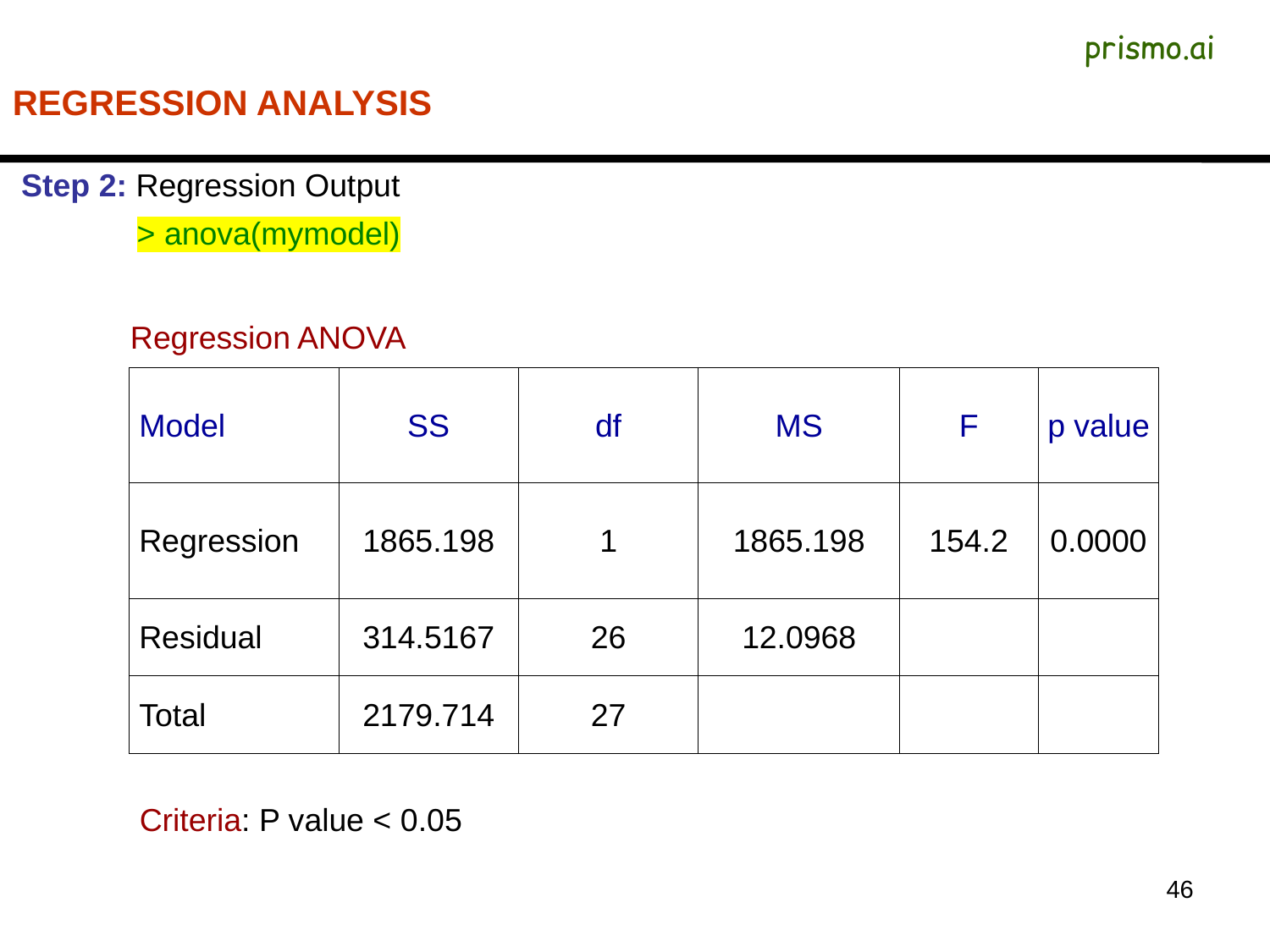

prismo.ai
REGRESSION ANALYSIS

 Step 2: Regression Output
              > anova(mymodel)
| Regression ANOVA |  |  |  |  |  |
| --- | --- | --- | --- | --- | --- |
| Model | SS | df | MS | F | p value |
| Regression | 1865.198 | 1 | 1865.198 | 154.2 | 0.0000 |
| Residual | 314.5167 | 26 | 12.0968 |  |  |
| Total | 2179.714 | 27 |  |  |  |
Criteria: P value < 0.05
46